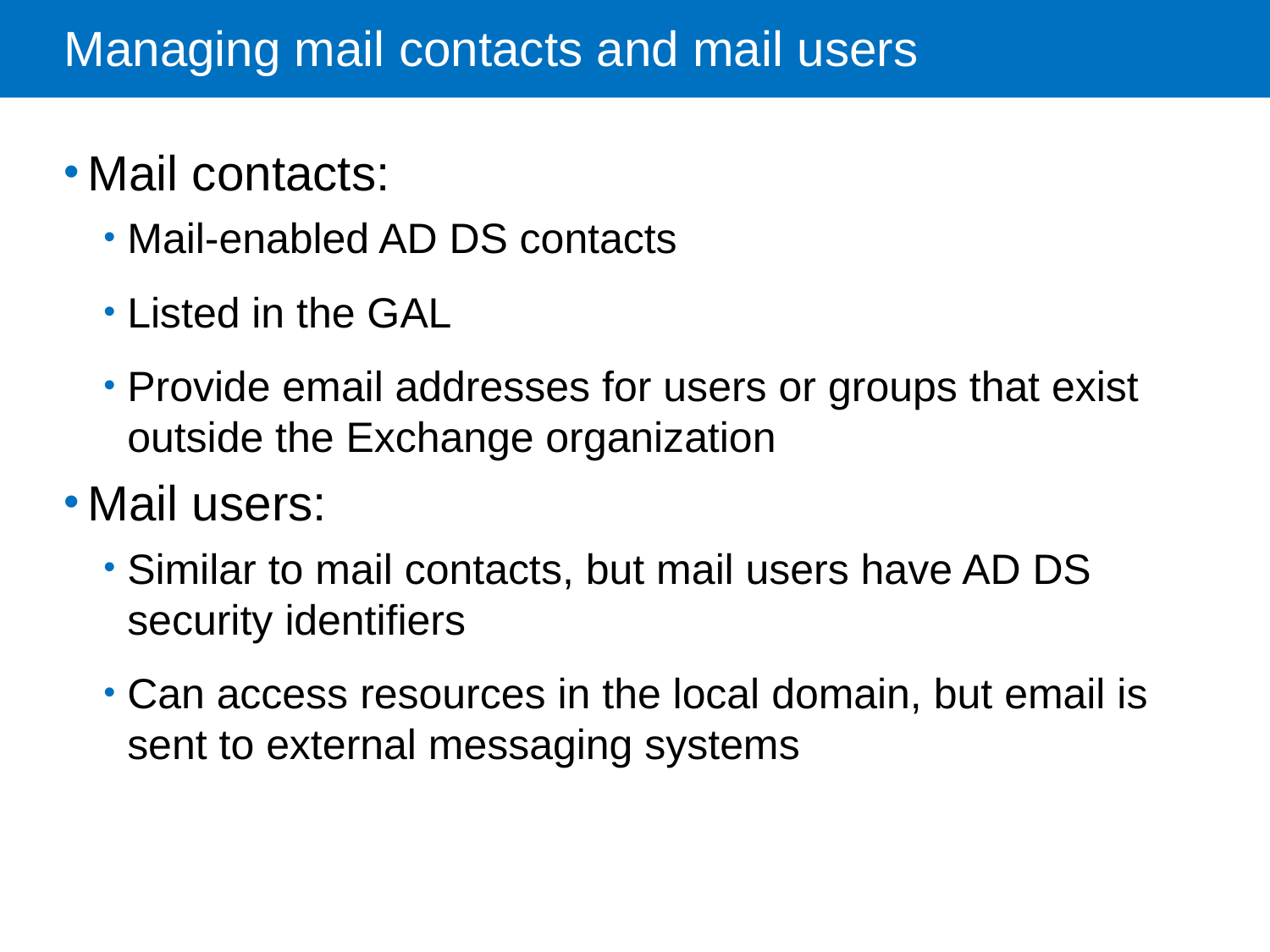

# Managing mail contacts and mail users
Mail contacts:
Mail-enabled AD DS contacts

Listed in the GAL

Provide email addresses for users or groups that exist outside the Exchange organization
Mail users:
Similar to mail contacts, but mail users have AD DS security identifiers

Can access resources in the local domain, but email is sent to external messaging systems